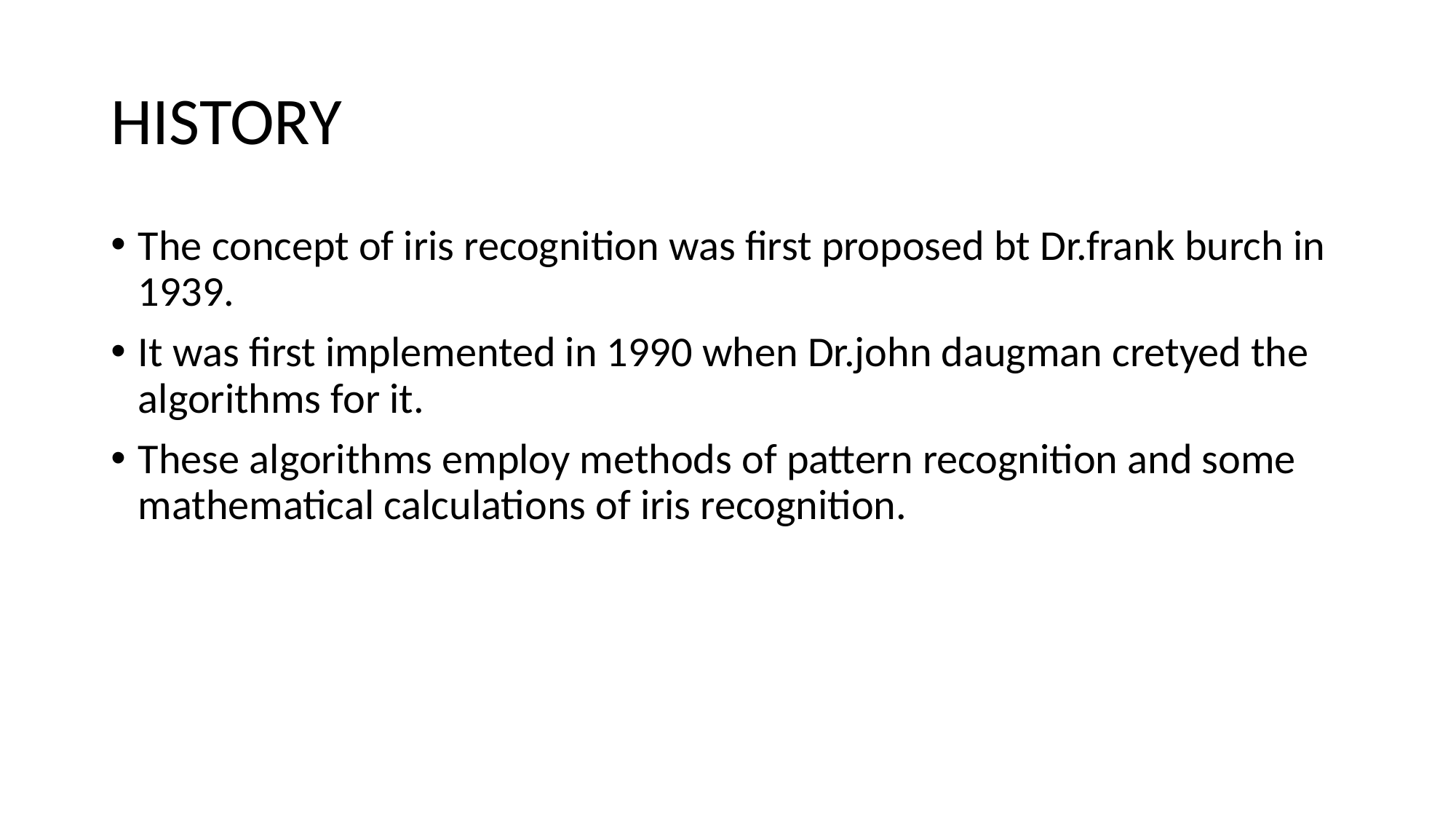

# HISTORY
The concept of iris recognition was first proposed bt Dr.frank burch in 1939.
It was first implemented in 1990 when Dr.john daugman cretyed the algorithms for it.
These algorithms employ methods of pattern recognition and some mathematical calculations of iris recognition.